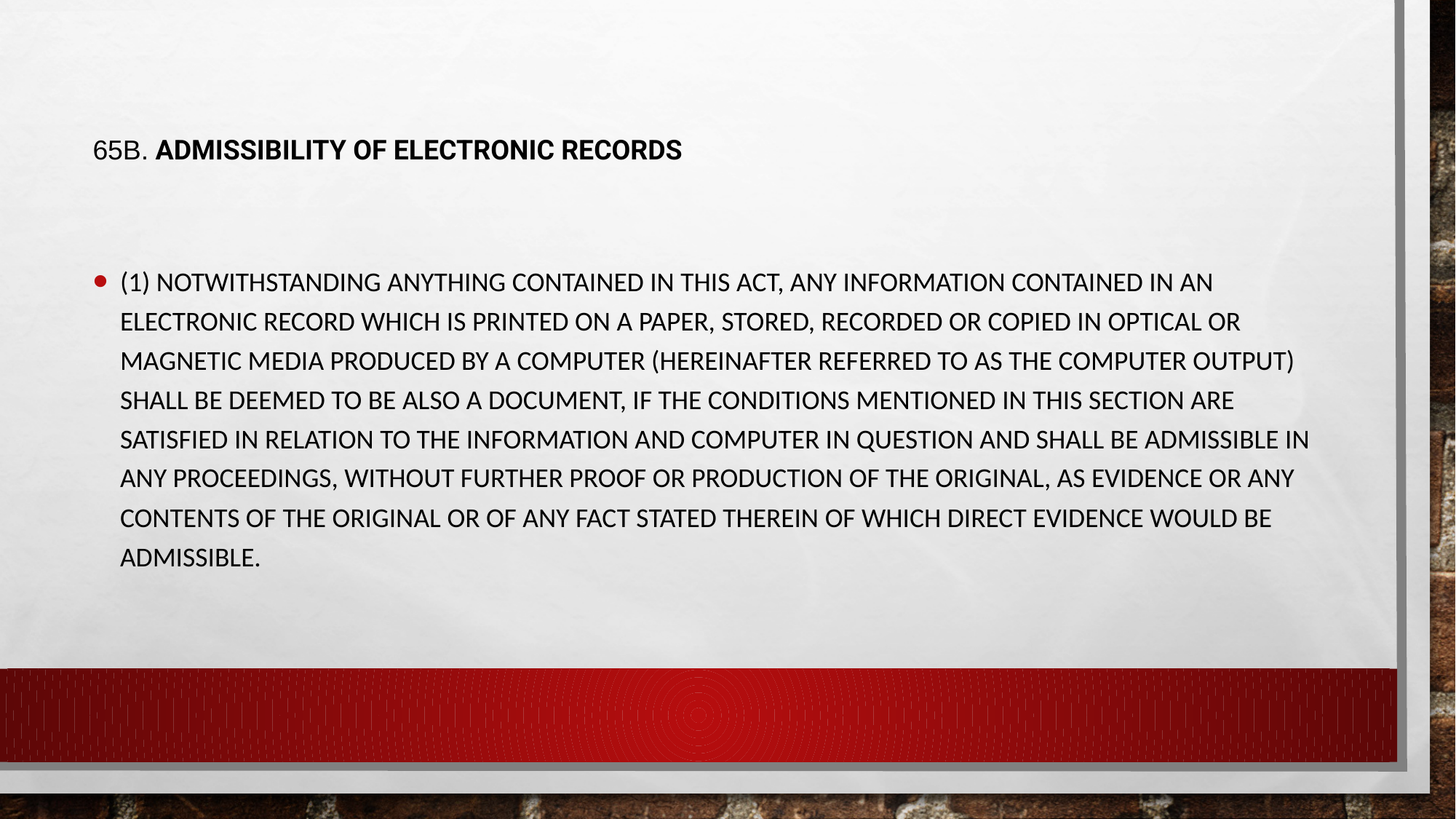

# 65B. Admissibility of electronic records
(1) Notwithstanding anything contained in this Act, any information contained in an electronic record which is printed on a paper, stored, recorded or copied in optical or magnetic media produced by a computer (hereinafter referred to as the computer output) shall be deemed to be also a document, if the conditions mentioned in this section are satisfied in relation to the information and computer in question and shall be admissible in any proceedings, without further proof or production of the original, as evidence or any contents of the original or of any fact stated therein of which direct evidence would be admissible.